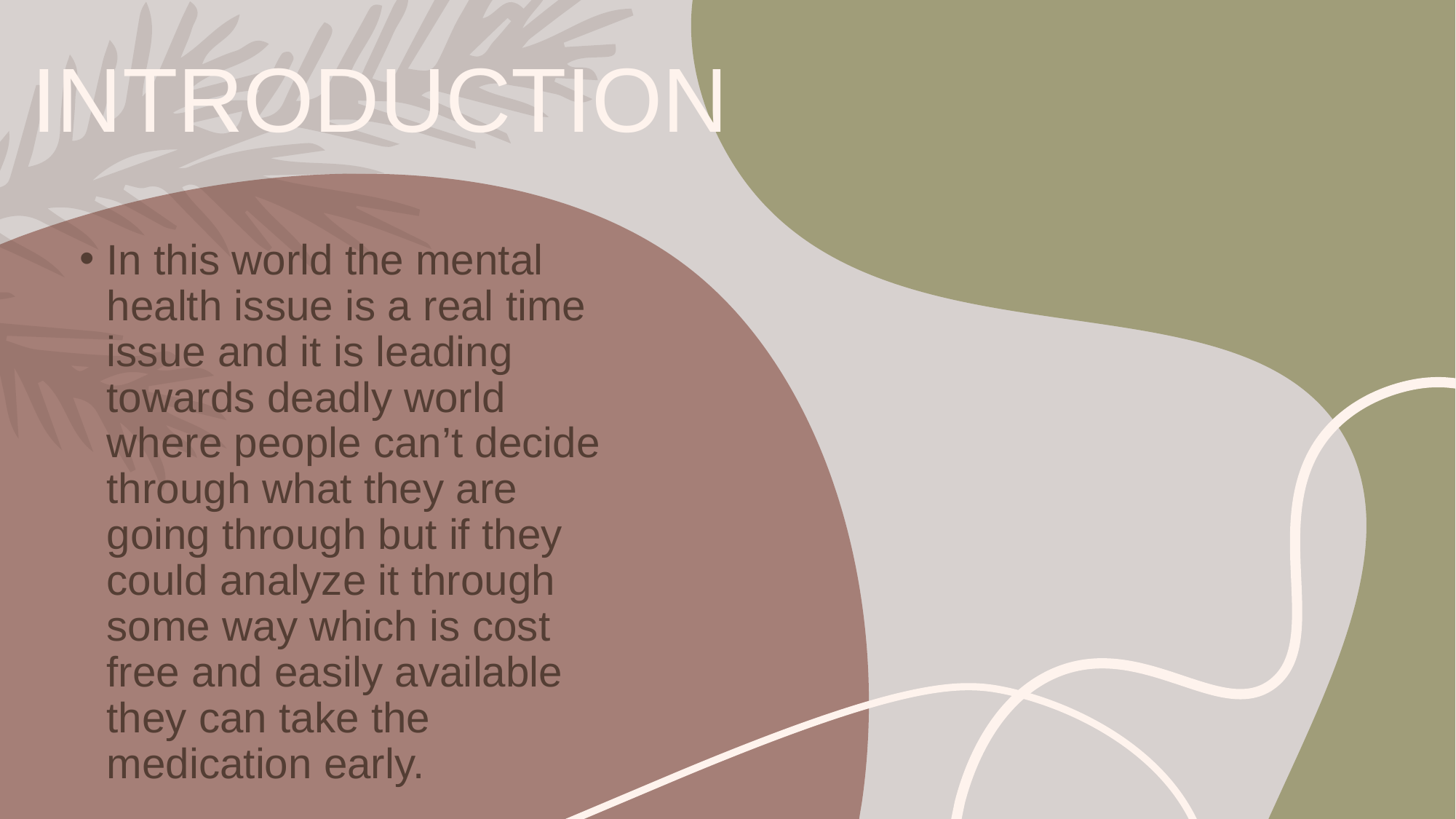

# INTRODUCTION
In this world the mental health issue is a real time issue and it is leading towards deadly world where people can’t decide through what they are going through but if they could analyze it through some way which is cost free and easily available they can take the medication early.